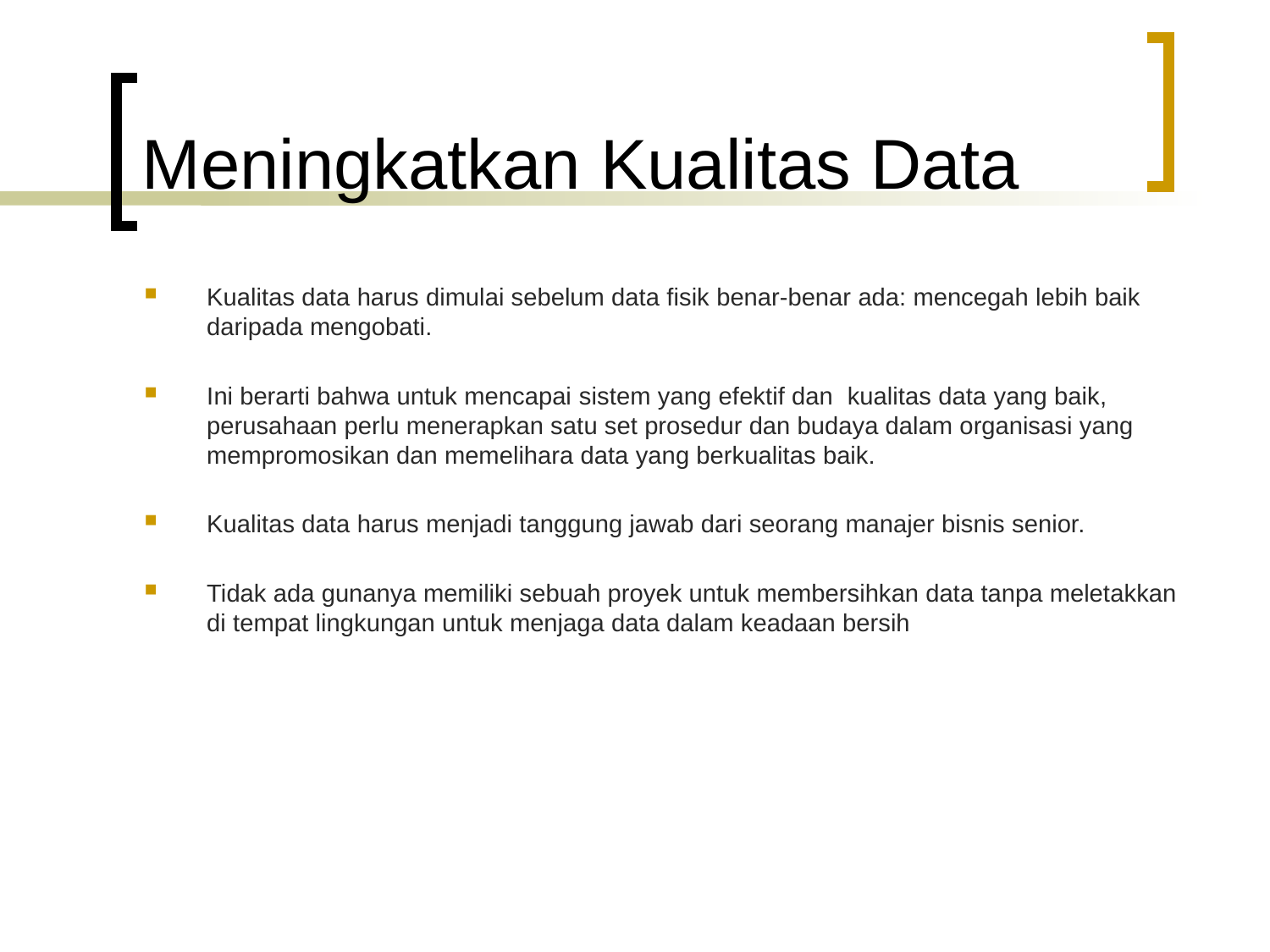

# Meningkatkan Kualitas Data
Kualitas data harus dimulai sebelum data fisik benar-benar ada: mencegah lebih baik daripada mengobati.

Ini berarti bahwa untuk mencapai sistem yang efektif dan  kualitas data yang baik, perusahaan perlu menerapkan satu set prosedur dan budaya dalam organisasi yang mempromosikan dan memelihara data yang berkualitas baik.

Kualitas data harus menjadi tanggung jawab dari seorang manajer bisnis senior.

Tidak ada gunanya memiliki sebuah proyek untuk membersihkan data tanpa meletakkan di tempat lingkungan untuk menjaga data dalam keadaan bersih